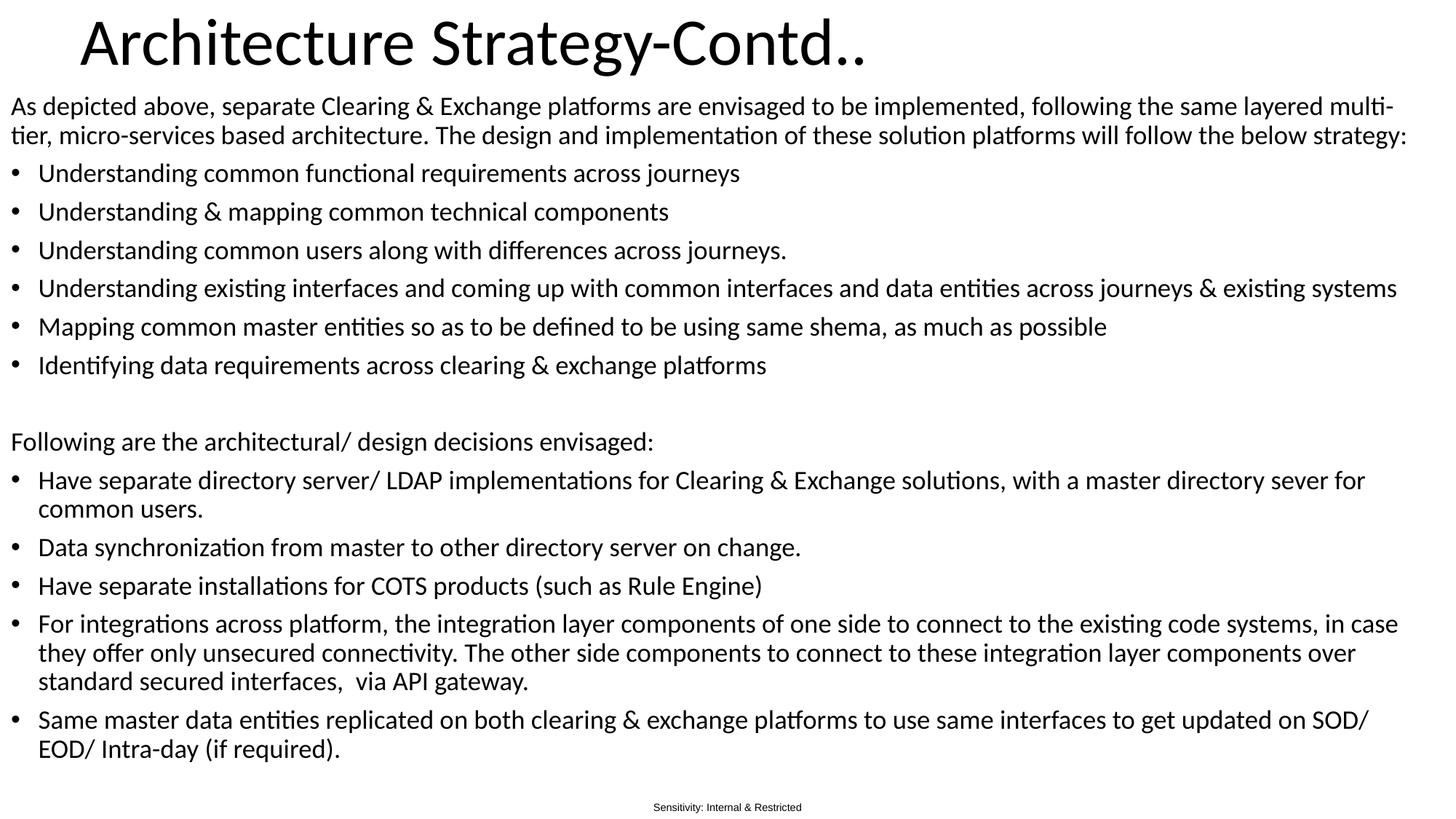

# Architecture Strategy-Contd..
As depicted above, separate Clearing & Exchange platforms are envisaged to be implemented, following the same layered multi-tier, micro-services based architecture. The design and implementation of these solution platforms will follow the below strategy:
Understanding common functional requirements across journeys
Understanding & mapping common technical components
Understanding common users along with differences across journeys.
Understanding existing interfaces and coming up with common interfaces and data entities across journeys & existing systems
Mapping common master entities so as to be defined to be using same shema, as much as possible
Identifying data requirements across clearing & exchange platforms

Following are the architectural/ design decisions envisaged:
Have separate directory server/ LDAP implementations for Clearing & Exchange solutions, with a master directory sever for common users.
Data synchronization from master to other directory server on change.
Have separate installations for COTS products (such as Rule Engine)
For integrations across platform, the integration layer components of one side to connect to the existing code systems, in case they offer only unsecured connectivity. The other side components to connect to these integration layer components over standard secured interfaces,  via API gateway.
Same master data entities replicated on both clearing & exchange platforms to use same interfaces to get updated on SOD/ EOD/ Intra-day (if required).